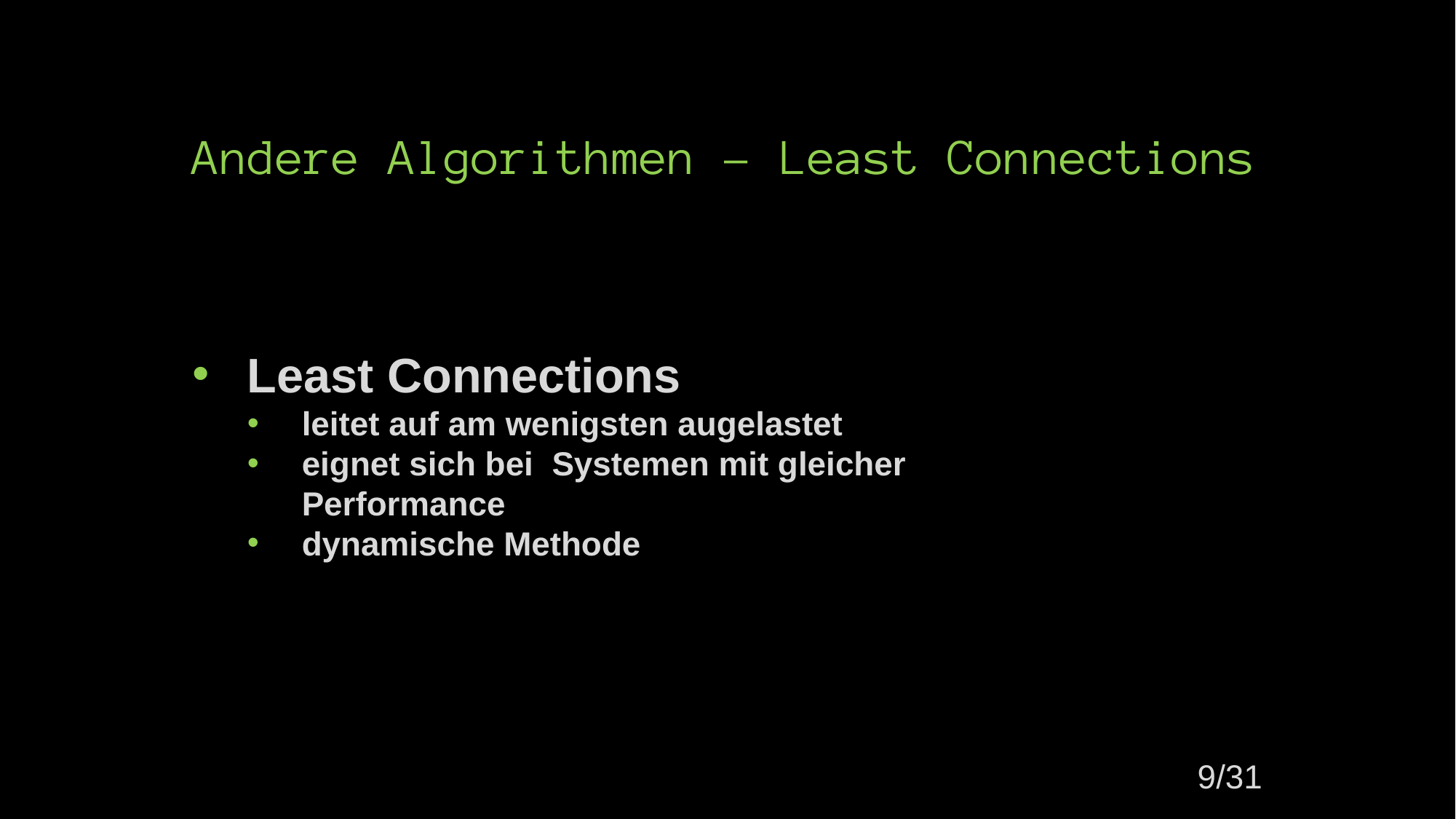

# Andere Algorithmen – Least Connections
Least Connections
leitet auf am wenigsten augelastet
eignet sich bei  Systemen mit gleicher Performance
dynamische Methode
9/31